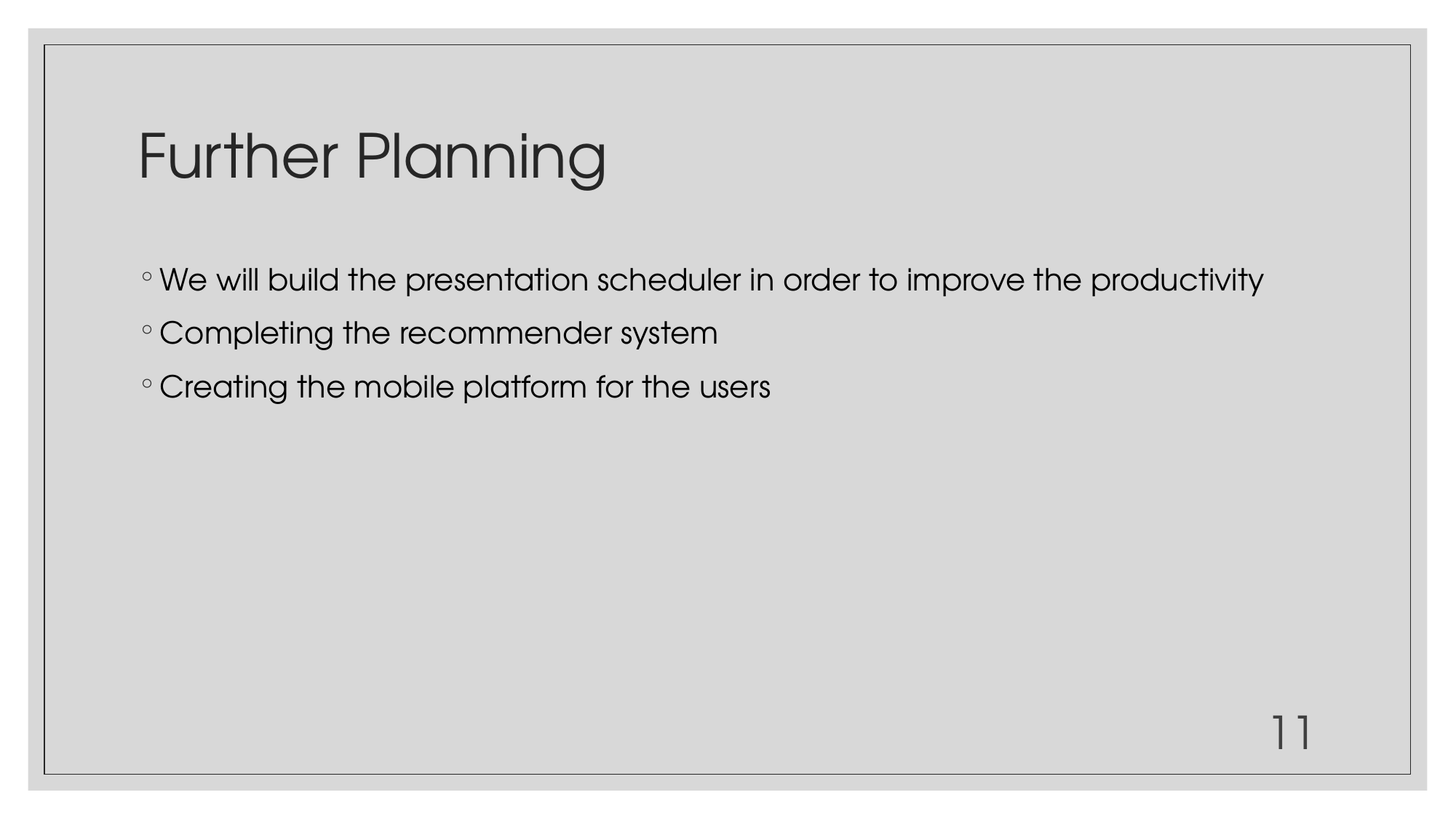

# Further Planning
We will build the presentation scheduler in order to improve the productivity
Completing the recommender system
Creating the mobile platform for the users

11